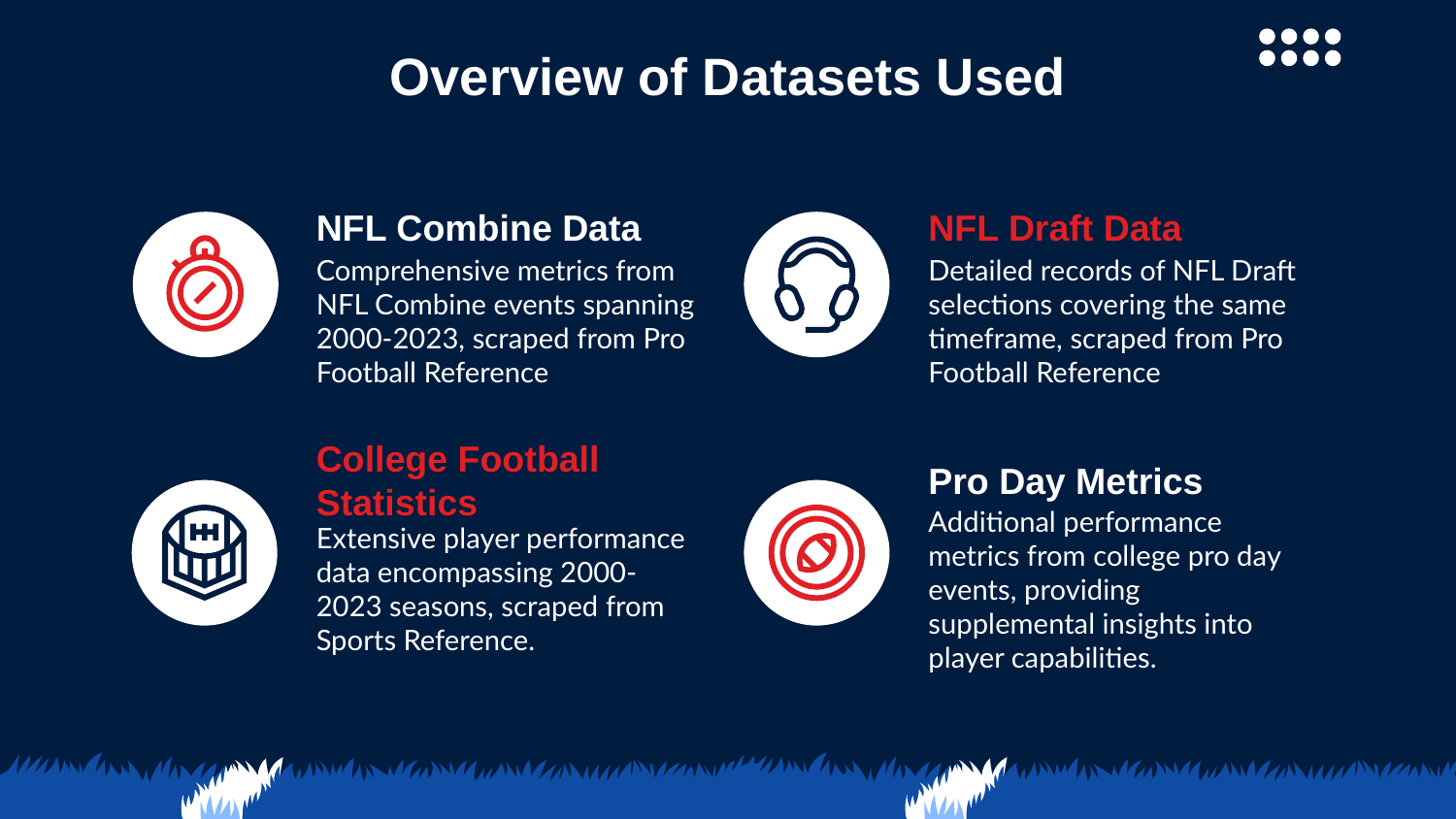

Overview of Datasets Used

# NFL Combine Data
NFL Draft Data

Comprehensive metrics from NFL Combine events spanning 2000-2023, scraped from Pro Football Reference
Detailed records of NFL Draft selections covering the same timeframe, scraped from Pro Football Reference
College Football Statistics
Pro Day Metrics

Extensive player performance data encompassing 2000-2023 seasons, scraped from Sports Reference.
Additional performance metrics from college pro day events, providing supplemental insights into player capabilities.